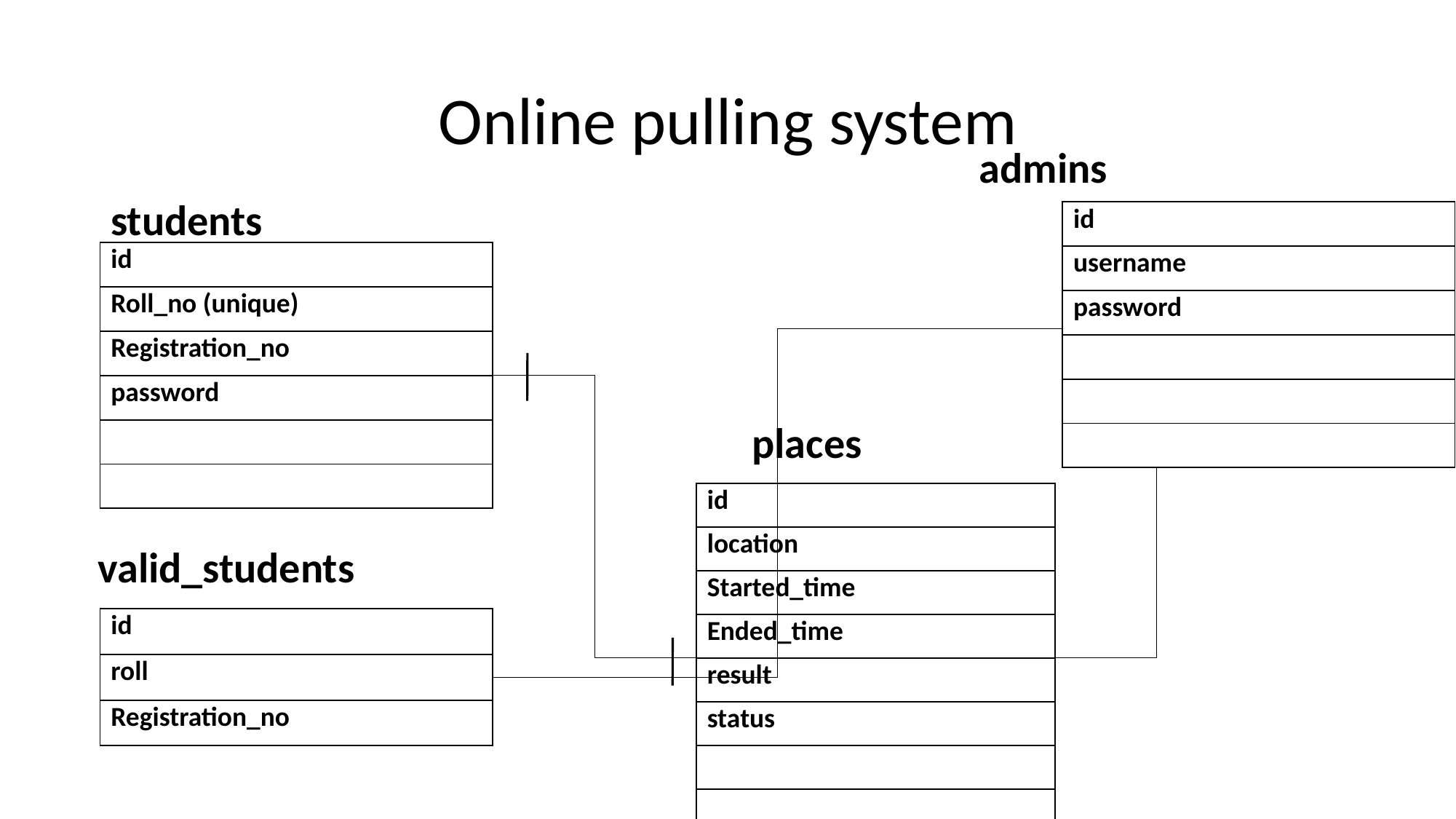

# Online pulling system
admins
students
| id |
| --- |
| username |
| password |
|  |
|  |
|  |
| id |
| --- |
| Roll\_no (unique) |
| Registration\_no |
| password |
|  |
|  |
places
| id |
| --- |
| location |
| Started\_time |
| Ended\_time |
| result |
| status |
|  |
|  |
valid_students
| id |
| --- |
| roll |
| Registration\_no |